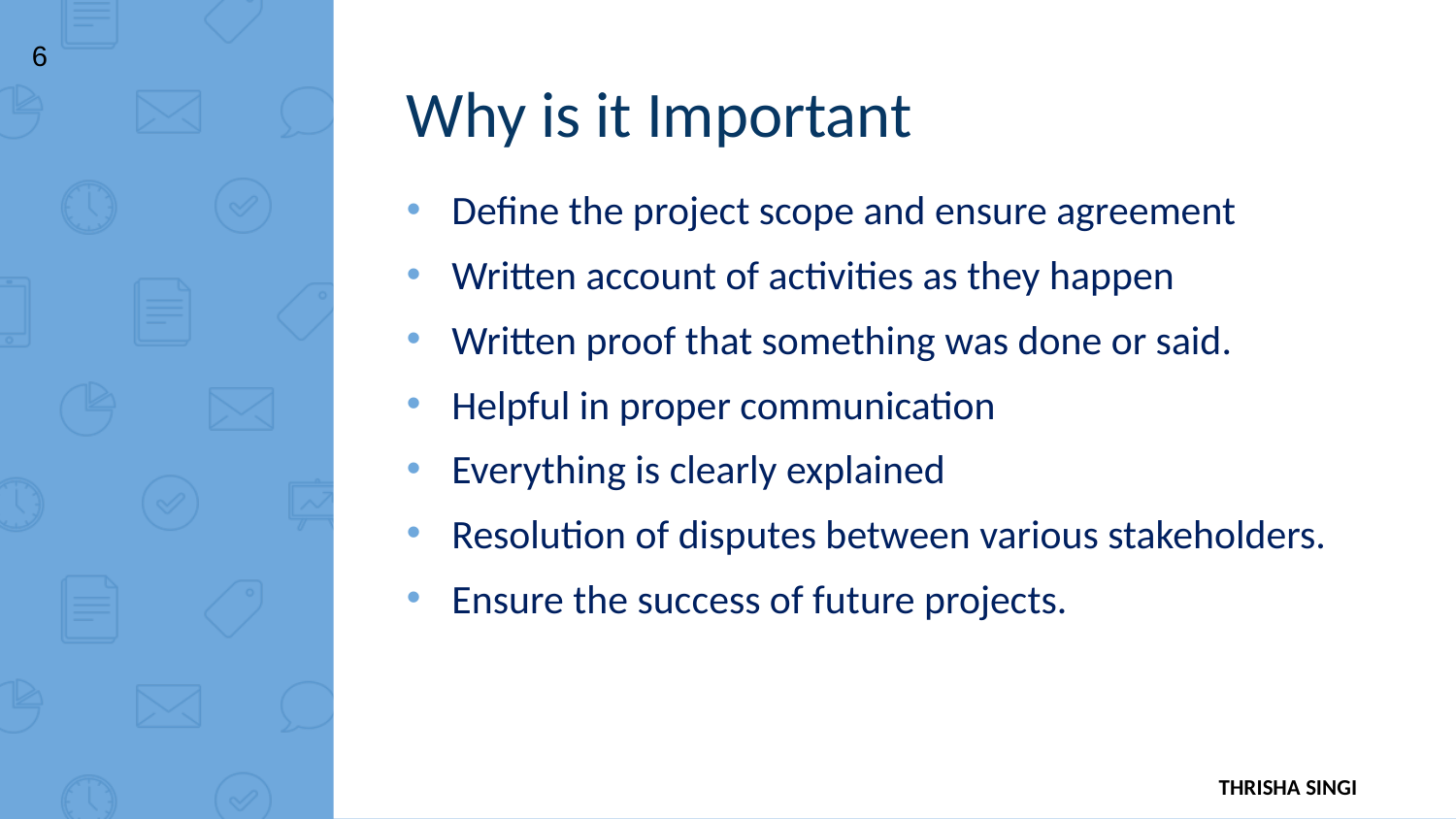

6
Why is it Important
Define the project scope and ensure agreement
Written account of activities as they happen
Written proof that something was done or said.
Helpful in proper communication
Everything is clearly explained
Resolution of disputes between various stakeholders.
Ensure the success of future projects.

THRISHA SINGI